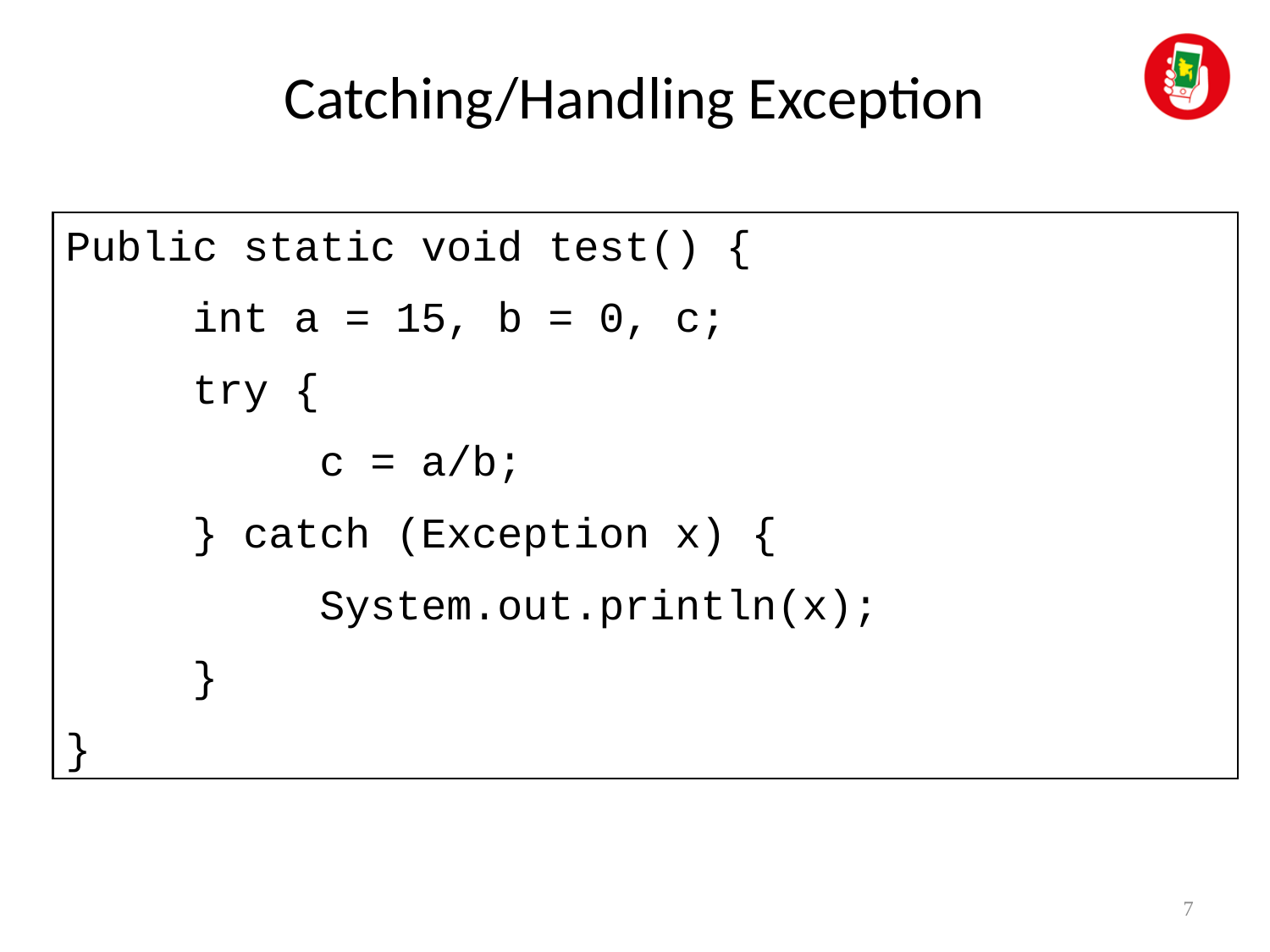

# Catching/Handling Exception
Public static void test() {
	int a = 15, b = 0, c;
	try {
		c = a/b;
	} catch (Exception x) {
		System.out.println(x);
	}
}
7